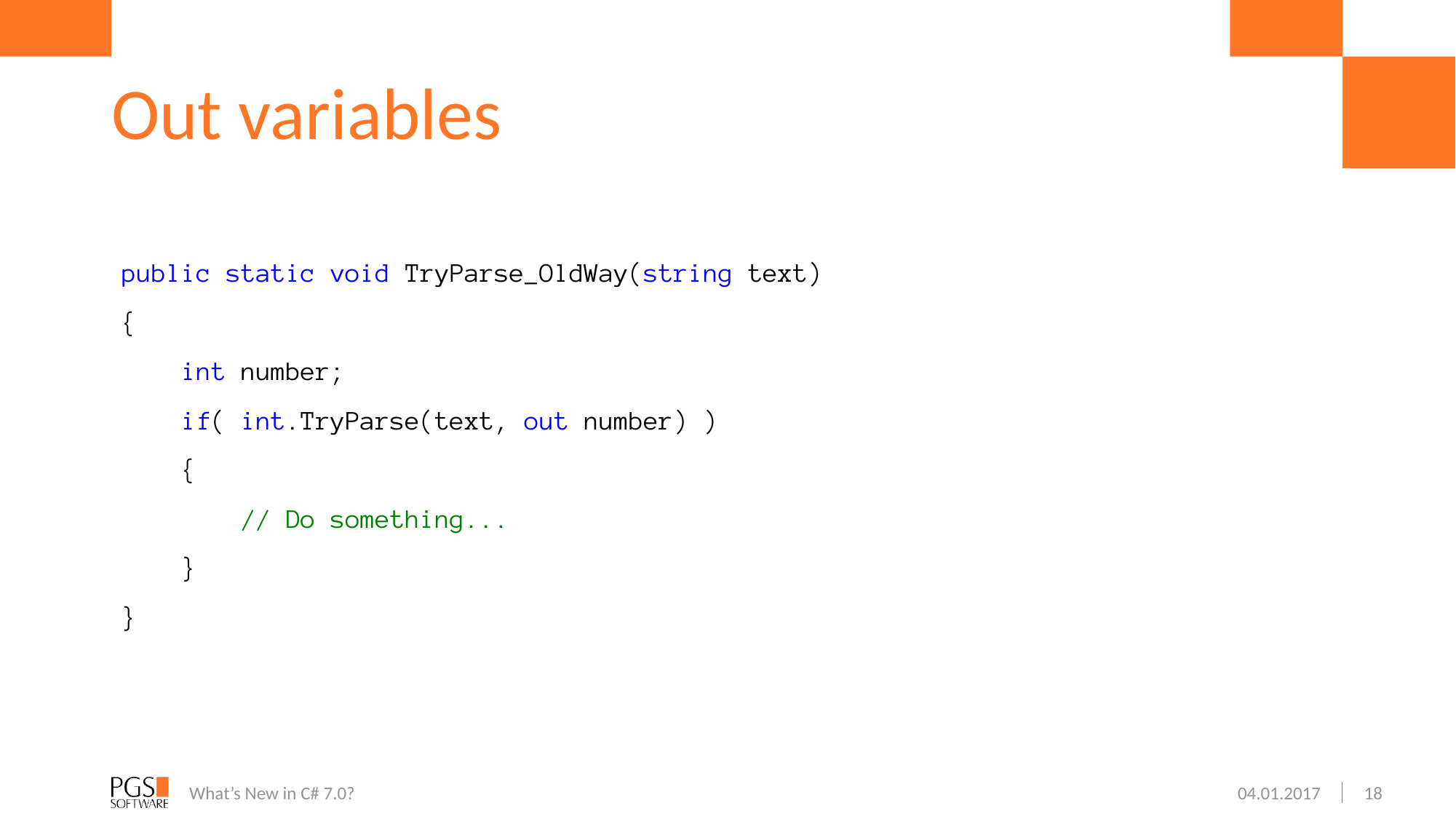

# Out variables
public static void TryParse_OldWay(string text)
{
    int number;
    if( int.TryParse(text, out number) )
    {
        // Do something...
    }
}
What’s New in C# 7.0?
04.01.2017
18